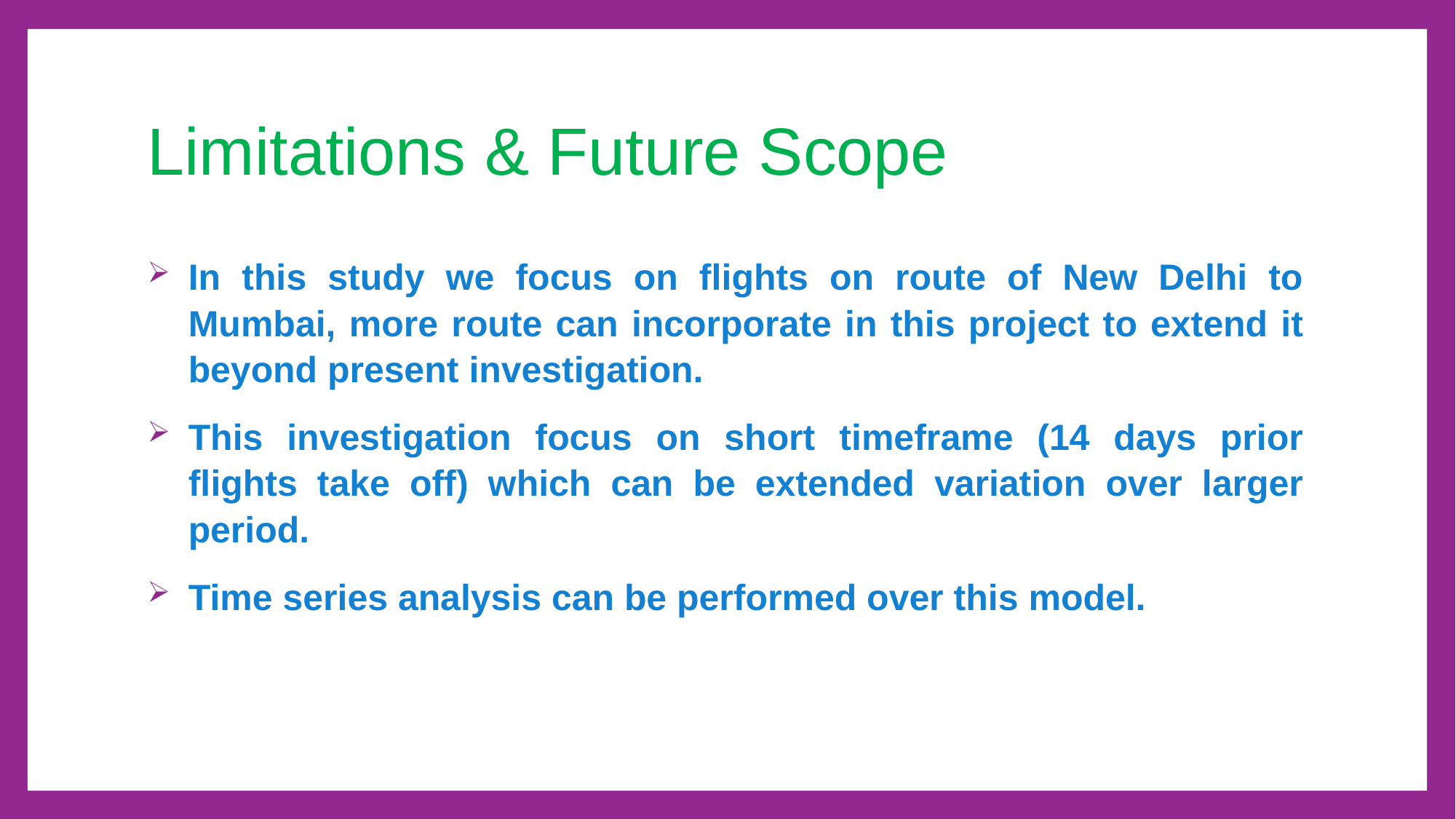

# Limitations & Future Scope
In this study we focus on flights on route of New Delhi to Mumbai, more route can incorporate in this project to extend it beyond present investigation.
This investigation focus on short timeframe (14 days prior flights take off) which can be extended variation over larger period.
Time series analysis can be performed over this model.